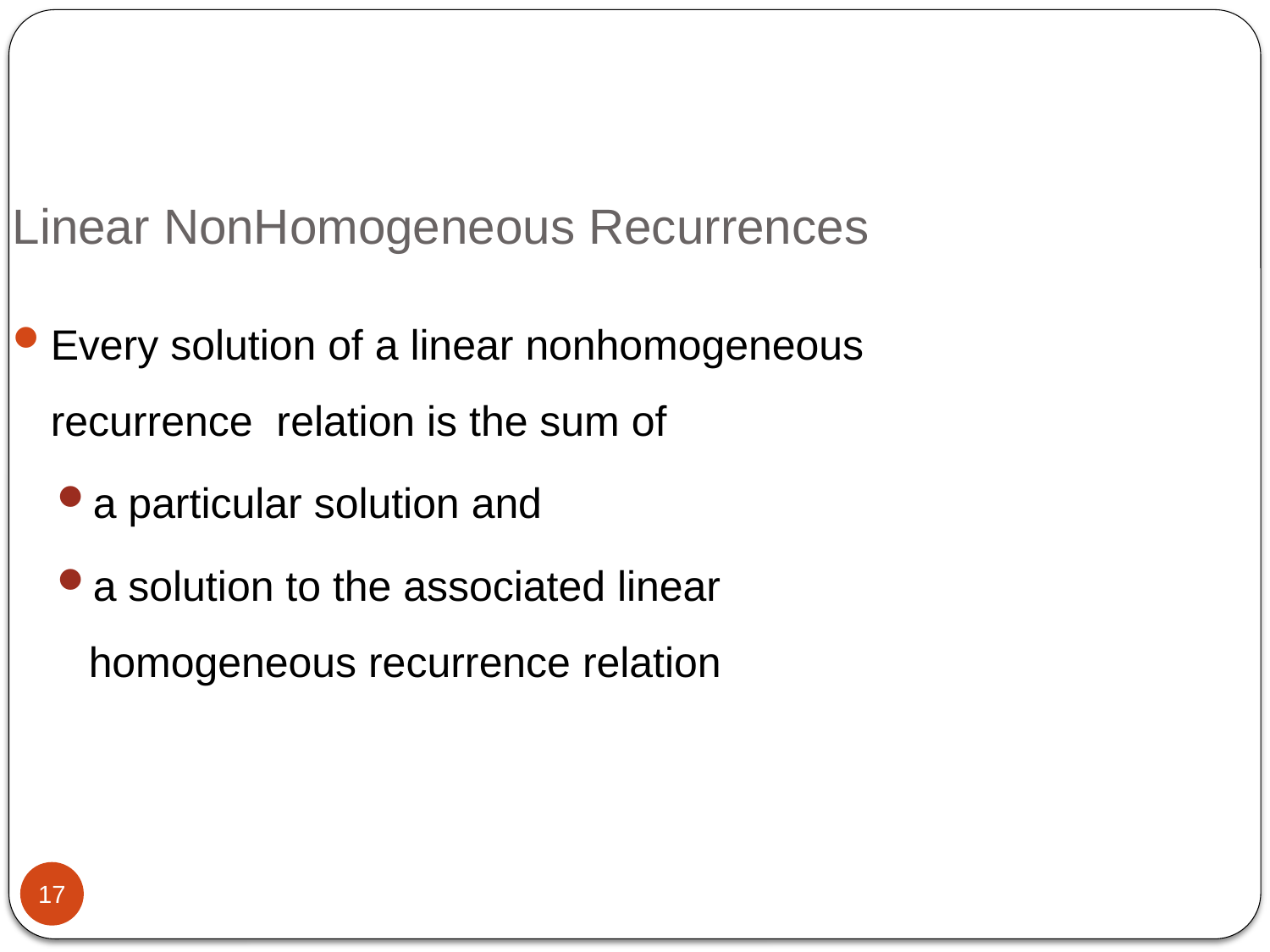

# Linear NonHomogeneous Recurrences
Every solution of a linear nonhomogeneous recurrence  relation is the sum of
a particular solution and
a solution to the associated linear homogeneous recurrence relation

17